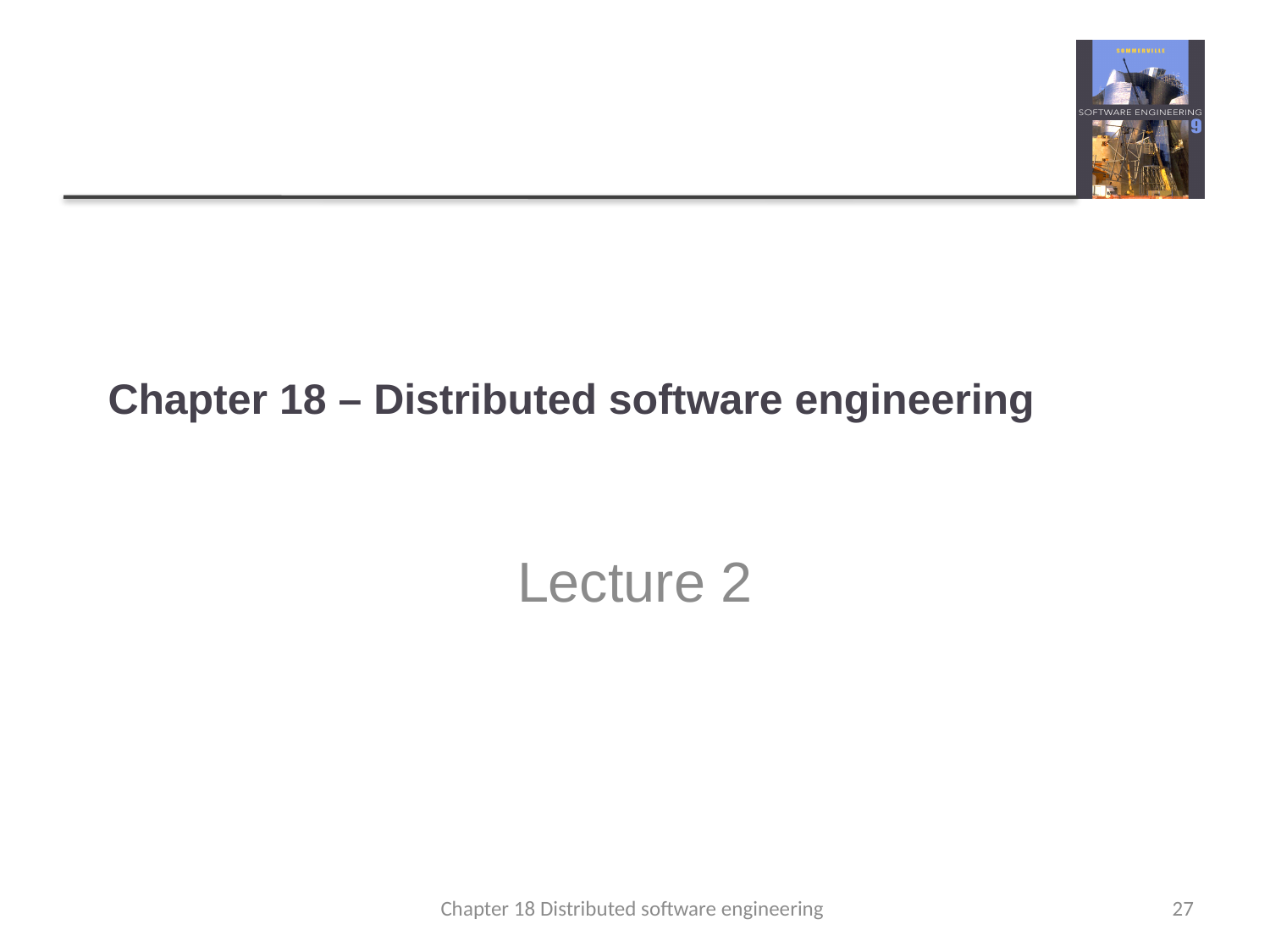

# Chapter 18 – Distributed software engineering
Lecture 2
Chapter 18 Distributed software engineering
27